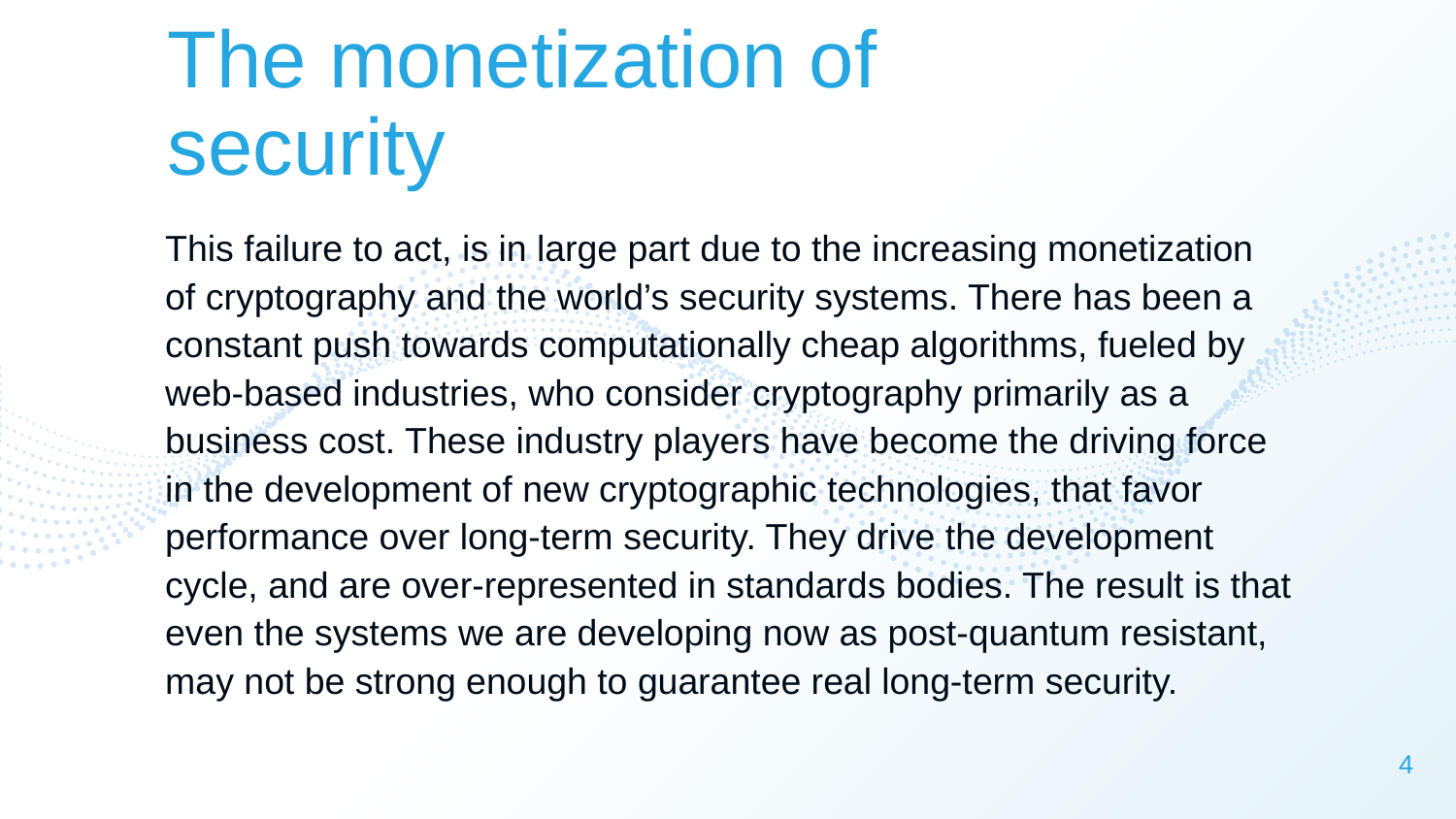

The monetization of security
This failure to act, is in large part due to the increasing monetization of cryptography and the world’s security systems. There has been a constant push towards computationally cheap algorithms, fueled by web-based industries, who consider cryptography primarily as a business cost. These industry players have become the driving force in the development of new cryptographic technologies, that favor performance over long-term security. They drive the development cycle, and are over-represented in standards bodies. The result is that even the systems we are developing now as post-quantum resistant, may not be strong enough to guarantee real long-term security.
4